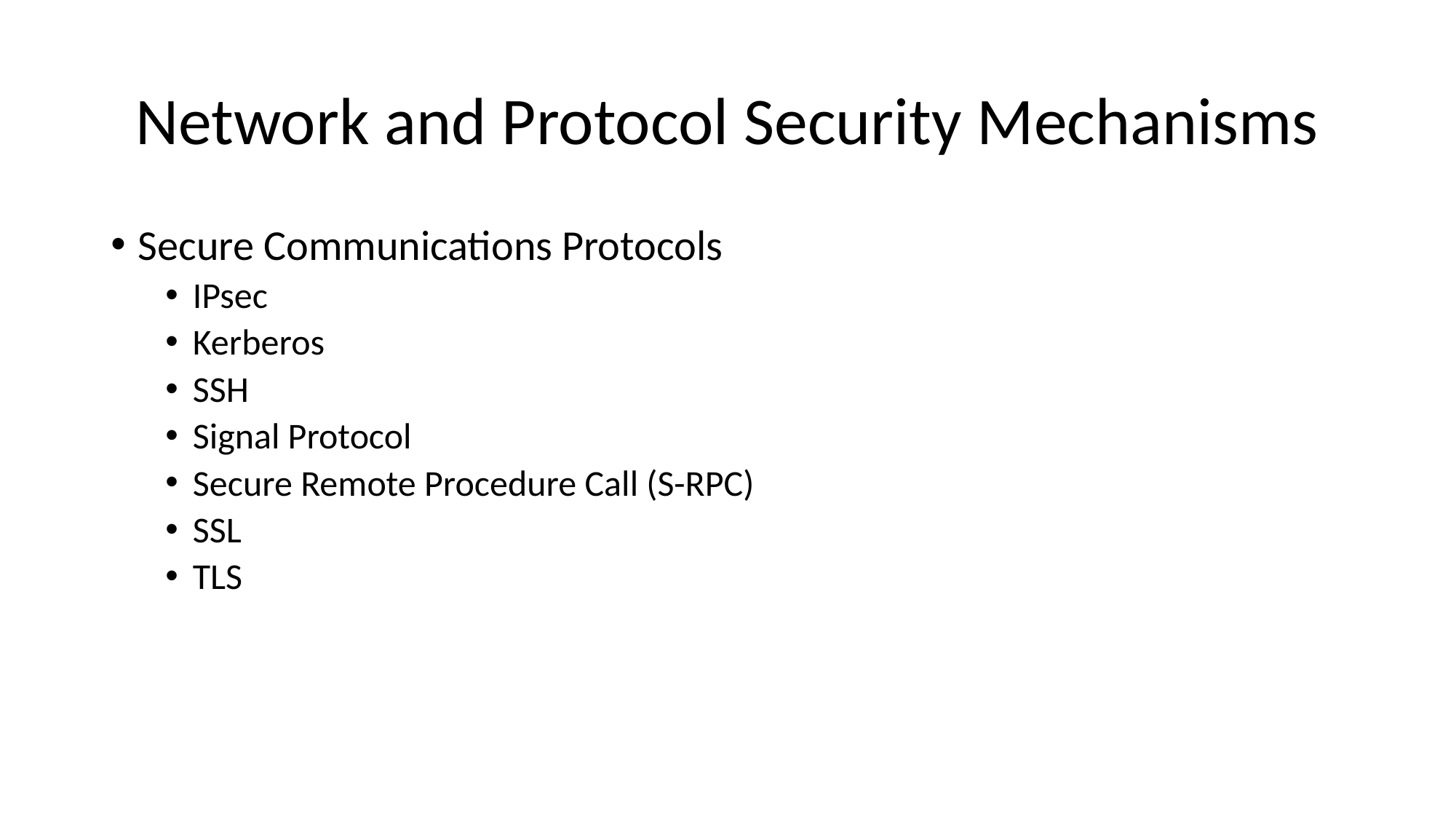

# Network and Protocol Security Mechanisms
Secure Communications Protocols
IPsec
Kerberos
SSH
Signal Protocol
Secure Remote Procedure Call (S-RPC)
SSL
TLS